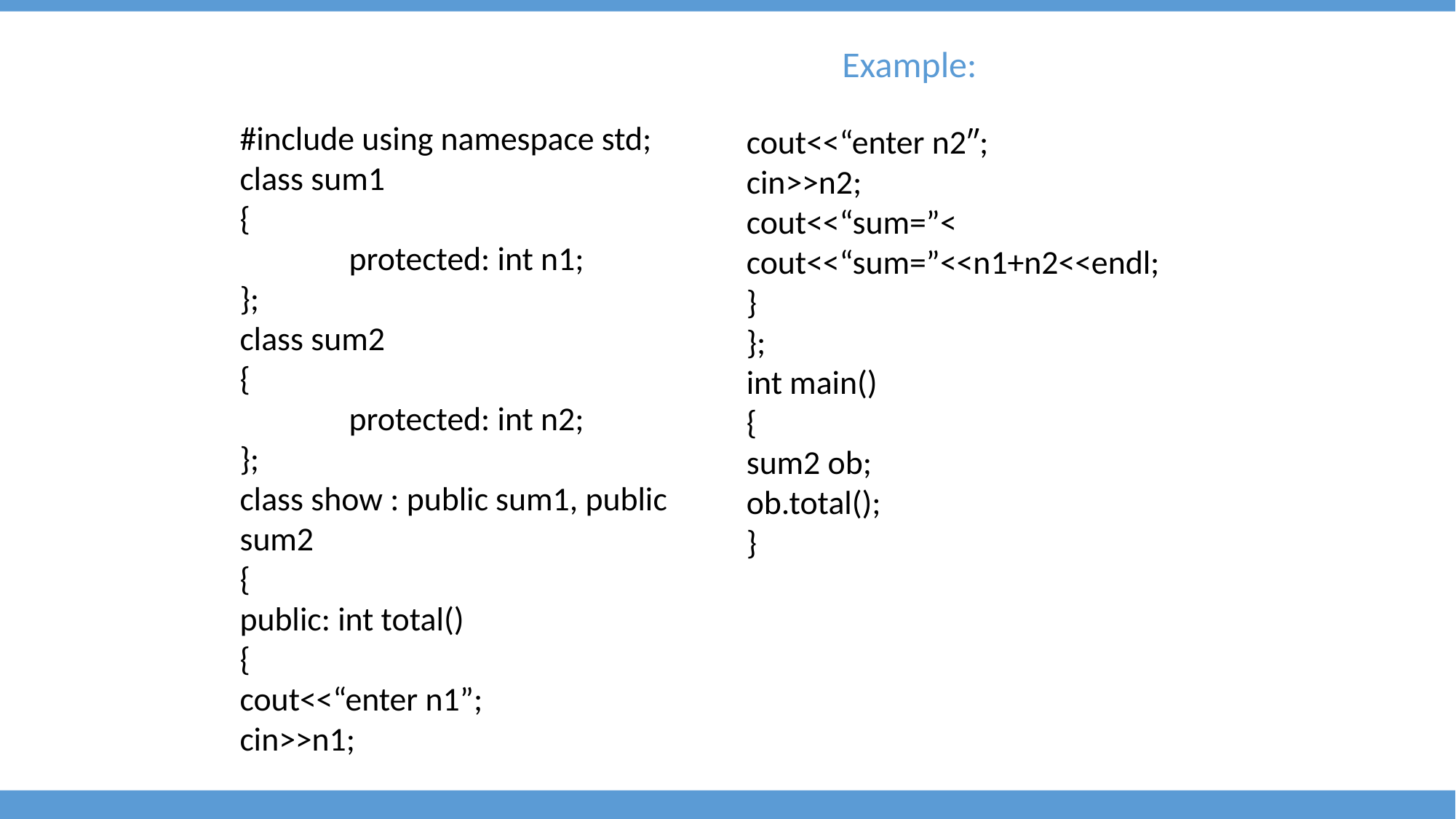

Example:

#include using namespace std;
class sum1
{
	protected: int n1;
};
class sum2
{
	protected: int n2;
};
class show : public sum1, public sum2
{
public: int total()
{
cout<<“enter n1”;
cin>>n1;

cout<<“enter n2″;
cin>>n2;
cout<<“sum=”<
cout<<“sum=”<<n1+n2<<endl;
}
};
int main()
{
sum2 ob;
ob.total();
}